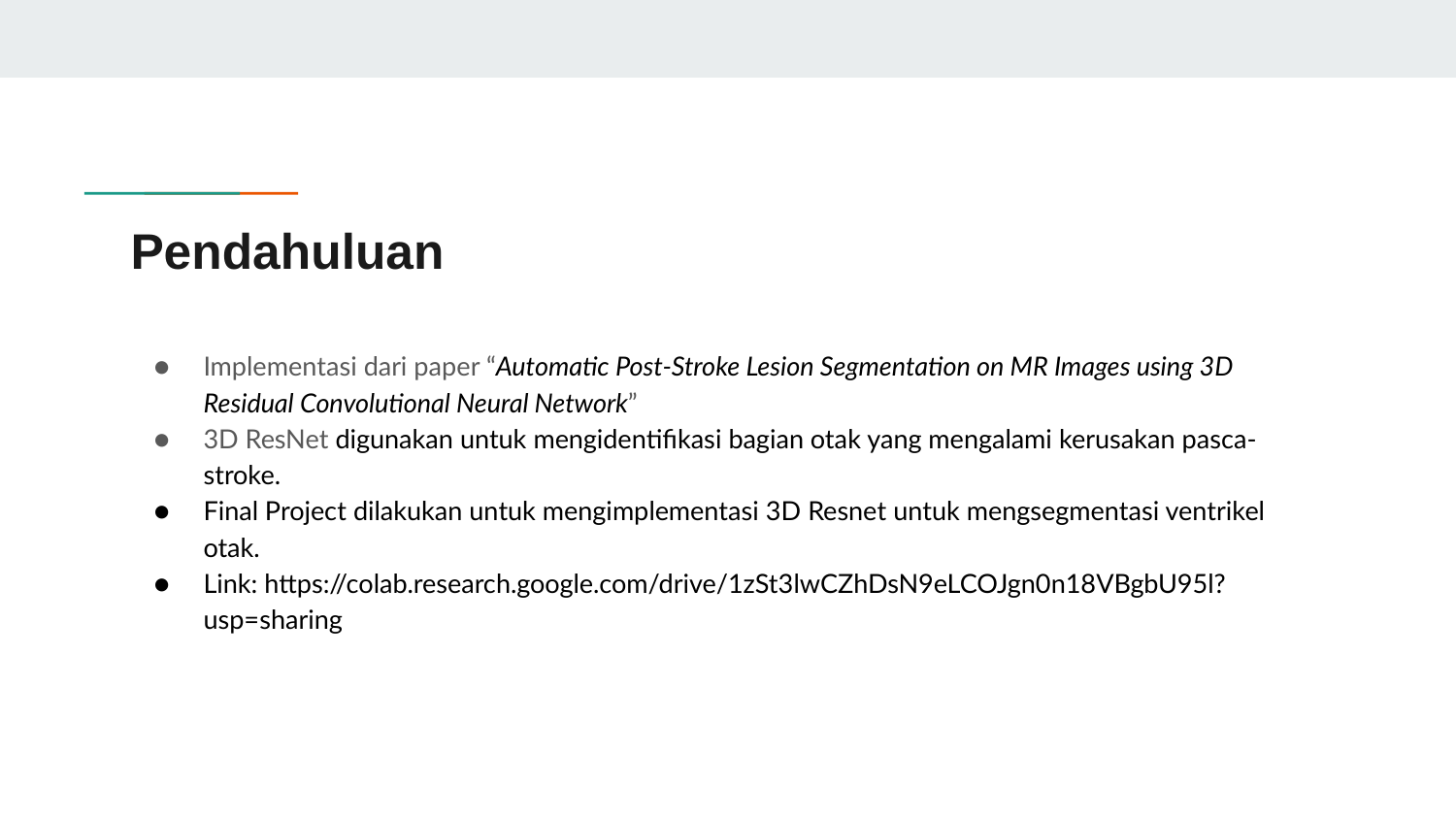

# Pendahuluan
Implementasi dari paper “Automatic Post-Stroke Lesion Segmentation on MR Images using 3D Residual Convolutional Neural Network”
3D ResNet digunakan untuk mengidentifikasi bagian otak yang mengalami kerusakan pasca-stroke.
Final Project dilakukan untuk mengimplementasi 3D Resnet untuk mengsegmentasi ventrikel otak.
Link: https://colab.research.google.com/drive/1zSt3lwCZhDsN9eLCOJgn0n18VBgbU95l?usp=sharing